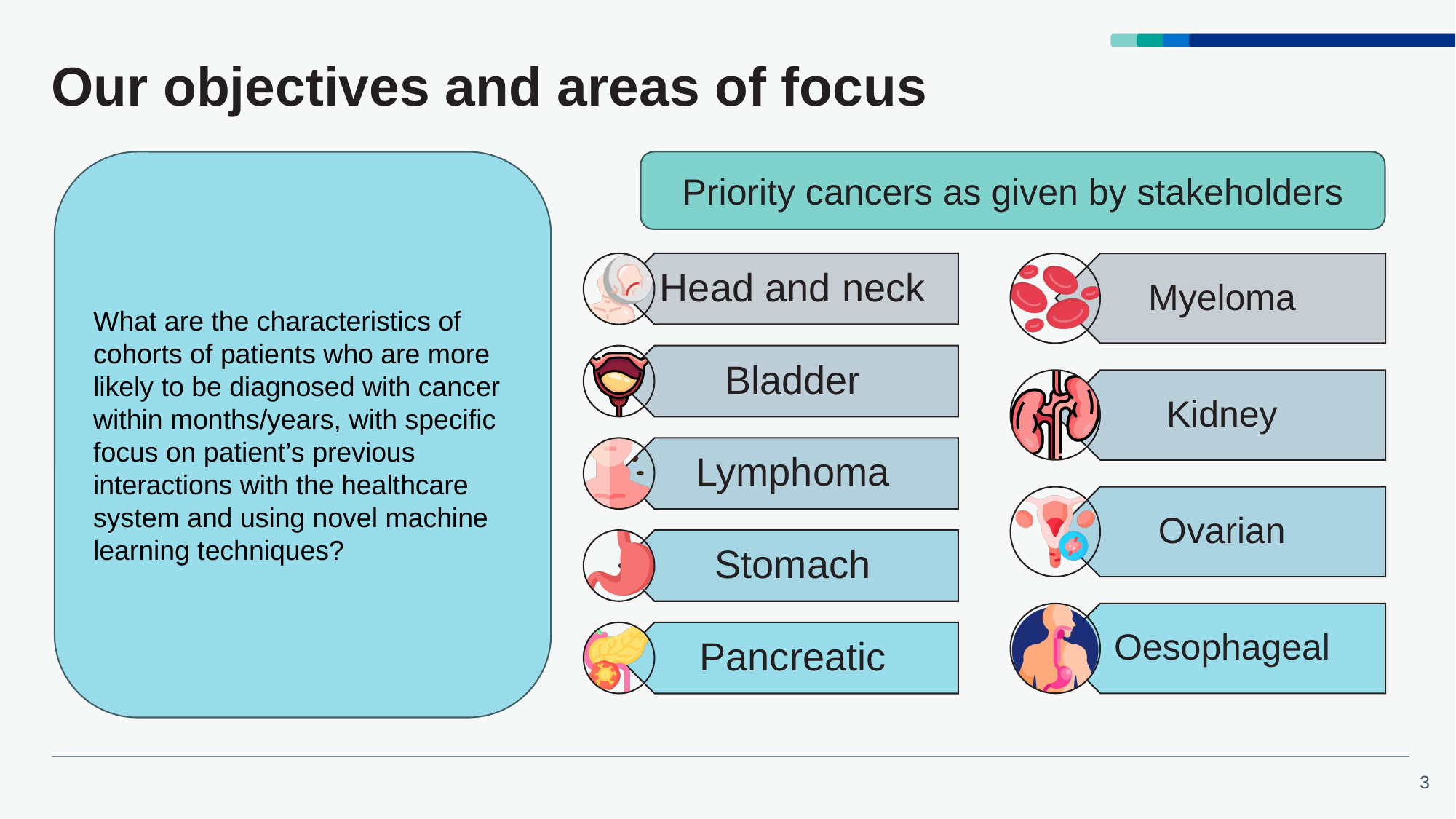

# Our objectives and areas of focus
What are the characteristics of cohorts of patients who are more likely to be diagnosed with cancer within months/years, with specific focus on patient’s previous interactions with the healthcare system and using novel machine learning techniques?
Priority cancers as given by stakeholders
Head and neck
Bladder
Lymphoma
Stomach
Pancreatic
Myeloma
Kidney
Ovarian
Oesophageal